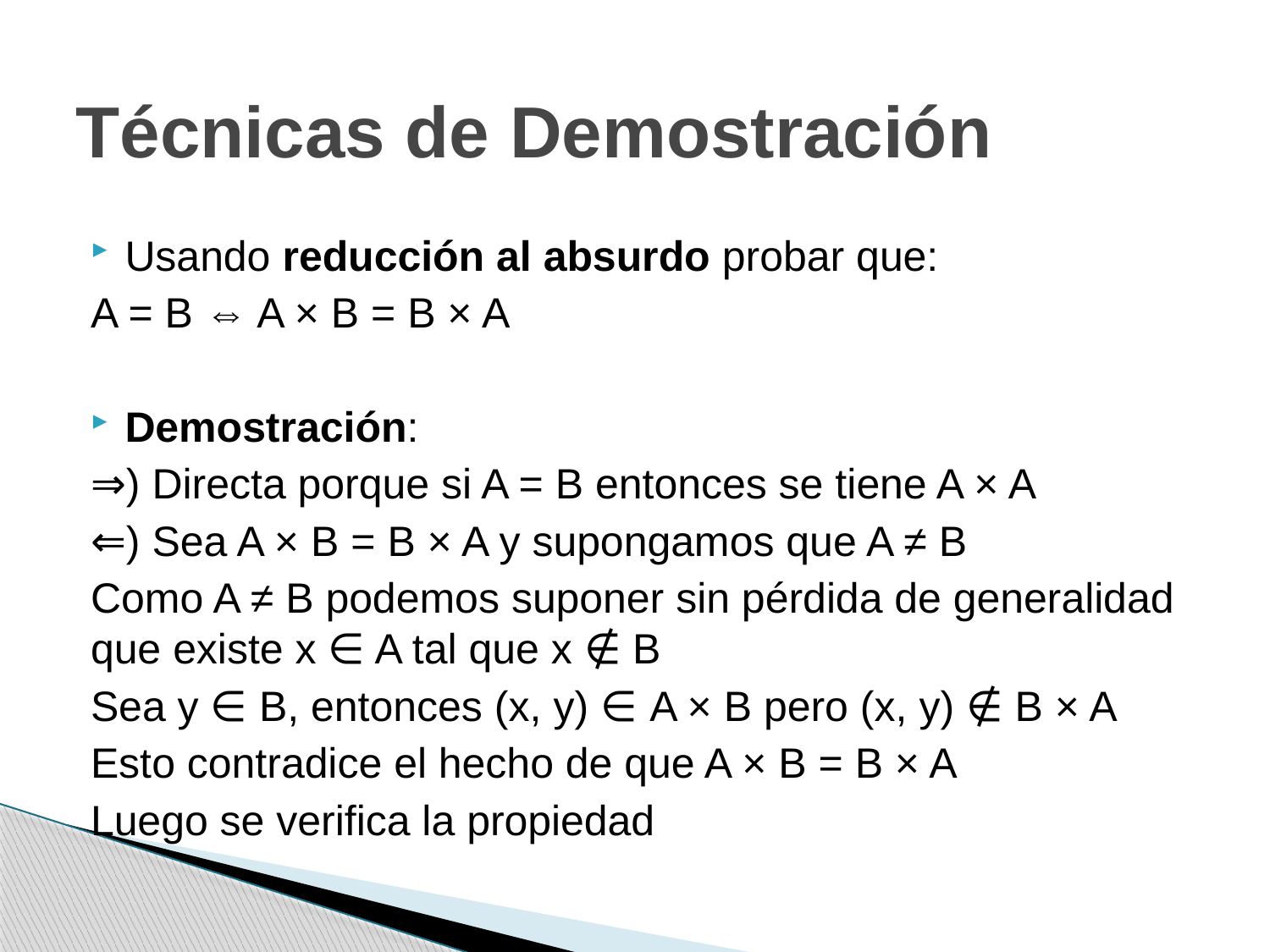

# Técnicas de Demostración
Usando reducción al absurdo probar que:
	A = B ⇔ A × B = B × A

Demostración:
⇒) Directa porque si A = B entonces se tiene A × A
⇐) Sea A × B = B × A y supongamos que A ≠ B
Como A ≠ B podemos suponer sin pérdida de generalidad que existe x ∈ A tal que x ∉ B
Sea y ∈ B, entonces (x, y) ∈ A × B pero (x, y) ∉ B × A
Esto contradice el hecho de que A × B = B × A
Luego se verifica la propiedad